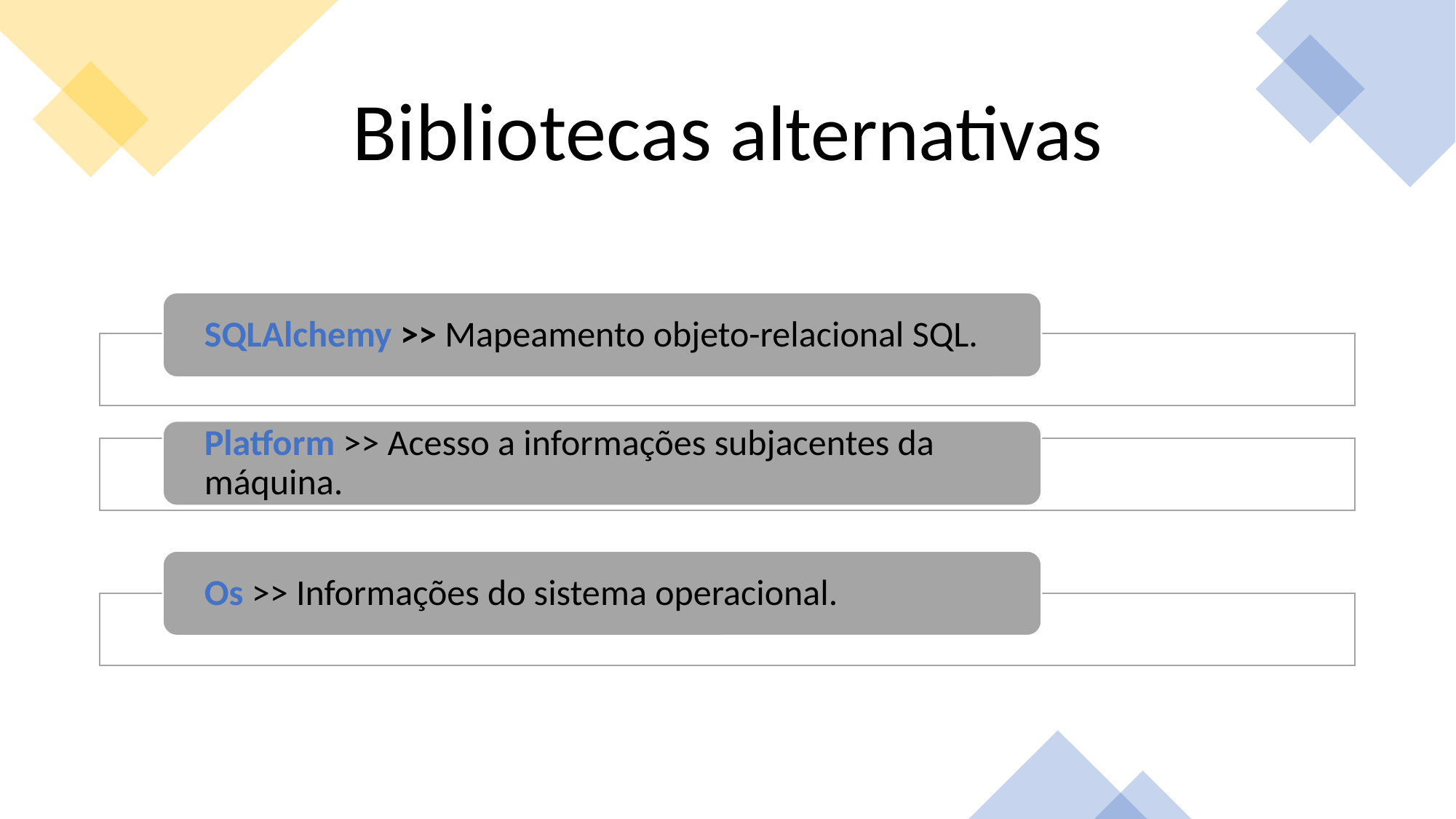

# Bibliotecas alternativas

SQLAlchemy >> Mapeamento objeto-relacional SQL.
Platform >> Acesso a informações subjacentes da máquina.
Os >> Informações do sistema operacional.